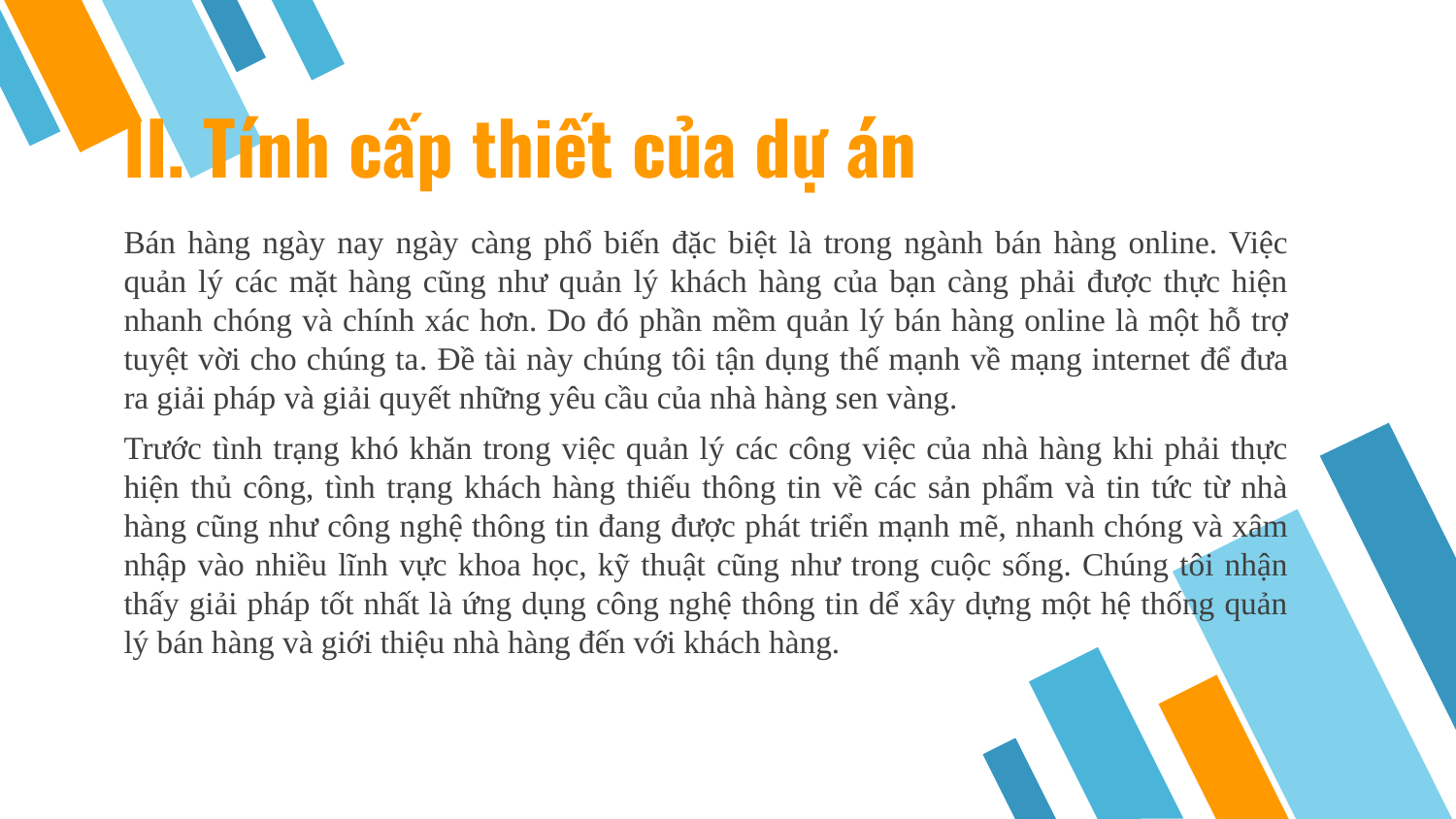

4
II. Tính cấp thiết của dự án
Bán hàng ngày nay ngày càng phổ biến đặc biệt là trong ngành bán hàng online. Việc quản lý các mặt hàng cũng như quản lý khách hàng của bạn càng phải được thực hiện nhanh chóng và chính xác hơn. Do đó phần mềm quản lý bán hàng online là một hỗ trợ tuyệt vời cho chúng ta. Đề tài này chúng tôi tận dụng thế mạnh về mạng internet để đưa ra giải pháp và giải quyết những yêu cầu của nhà hàng sen vàng.
Trước tình trạng khó khăn trong việc quản lý các công việc của nhà hàng khi phải thực hiện thủ công, tình trạng khách hàng thiếu thông tin về các sản phẩm và tin tức từ nhà hàng cũng như công nghệ thông tin đang được phát triển mạnh mẽ, nhanh chóng và xâm nhập vào nhiều lĩnh vực khoa học, kỹ thuật cũng như trong cuộc sống. Chúng tôi nhận thấy giải pháp tốt nhất là ứng dụng công nghệ thông tin dể xây dựng một hệ thống quản lý bán hàng và giới thiệu nhà hàng đến với khách hàng.